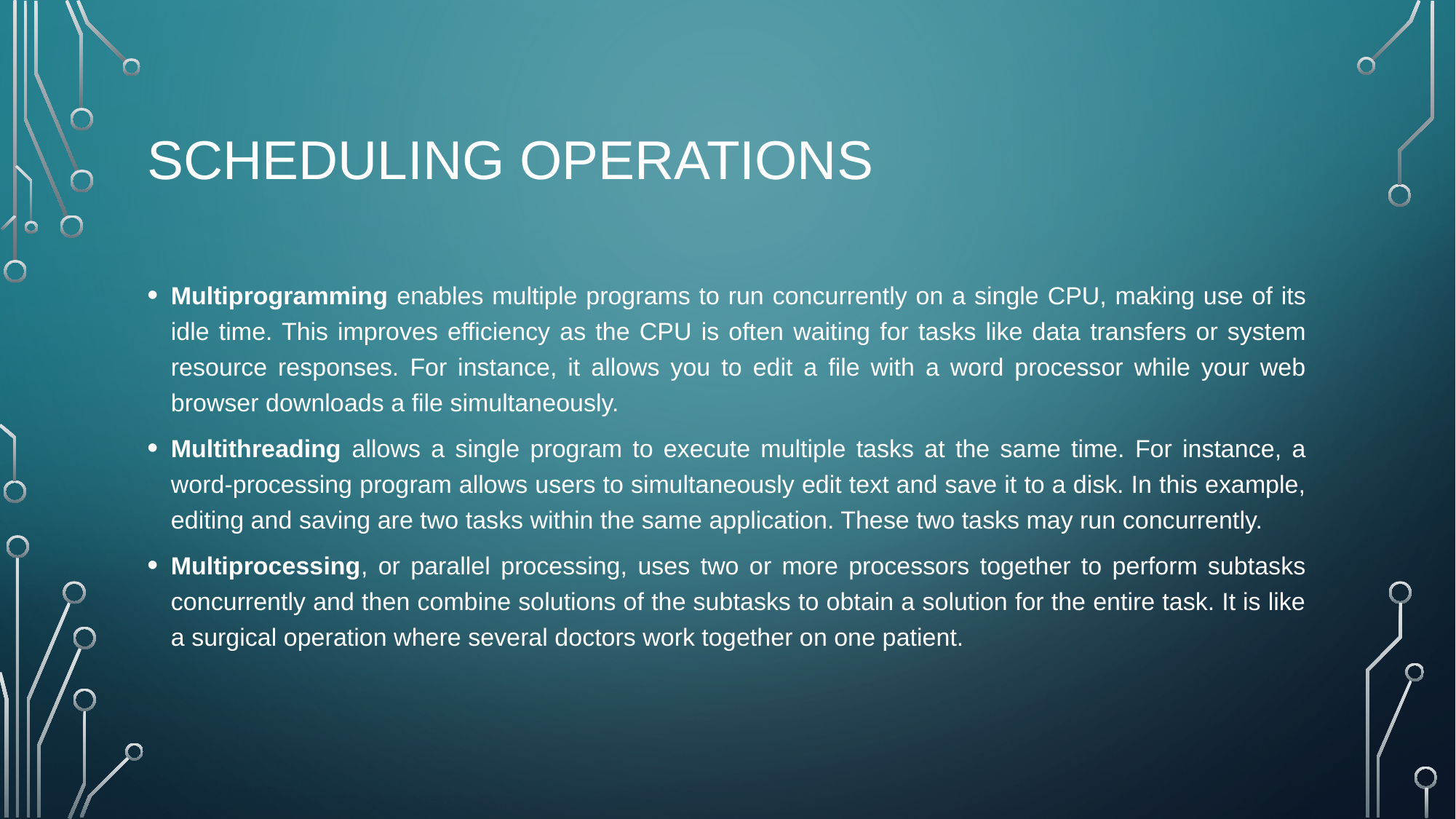

# Scheduling Operations
Multiprogramming enables multiple programs to run concurrently on a single CPU, making use of its idle time. This improves efficiency as the CPU is often waiting for tasks like data transfers or system resource responses. For instance, it allows you to edit a file with a word processor while your web browser downloads a file simultaneously.
Multithreading allows a single program to execute multiple tasks at the same time. For instance, a word-processing program allows users to simultaneously edit text and save it to a disk. In this example, editing and saving are two tasks within the same application. These two tasks may run concurrently.
Multiprocessing, or parallel processing, uses two or more processors together to perform subtasks concurrently and then combine solutions of the subtasks to obtain a solution for the entire task. It is like a surgical operation where several doctors work together on one patient.